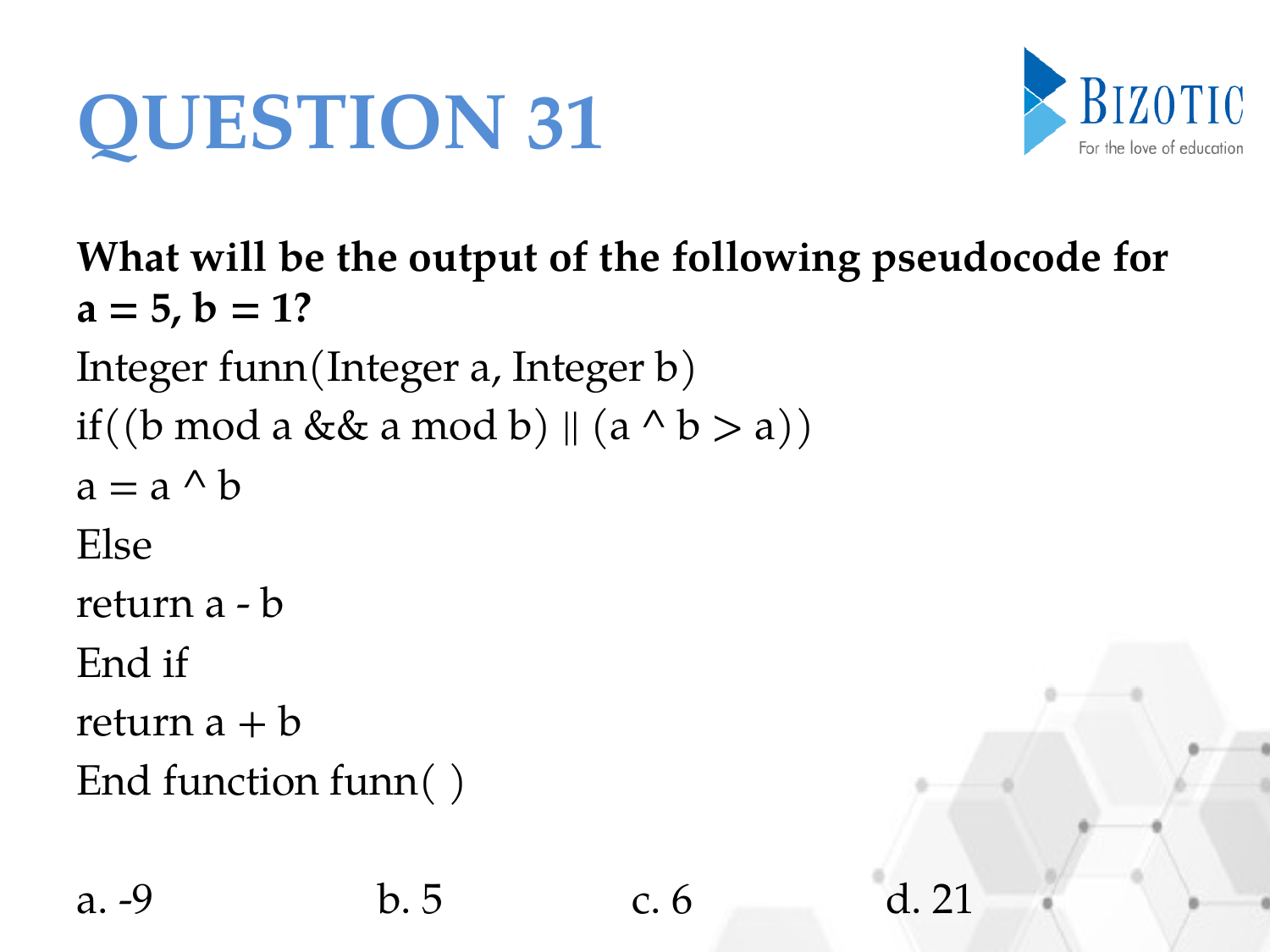

# QUESTION 31
What will be the output of the following pseudocode for a = 5, b = 1?
Integer funn(Integer a, Integer b)
if((b mod a && a mod b) || (a ^ b > a))
a = a ^ b
Else
return a - b
End if
return a + b
End function funn( )

a. -9		b. 5		c. 6		d. 21